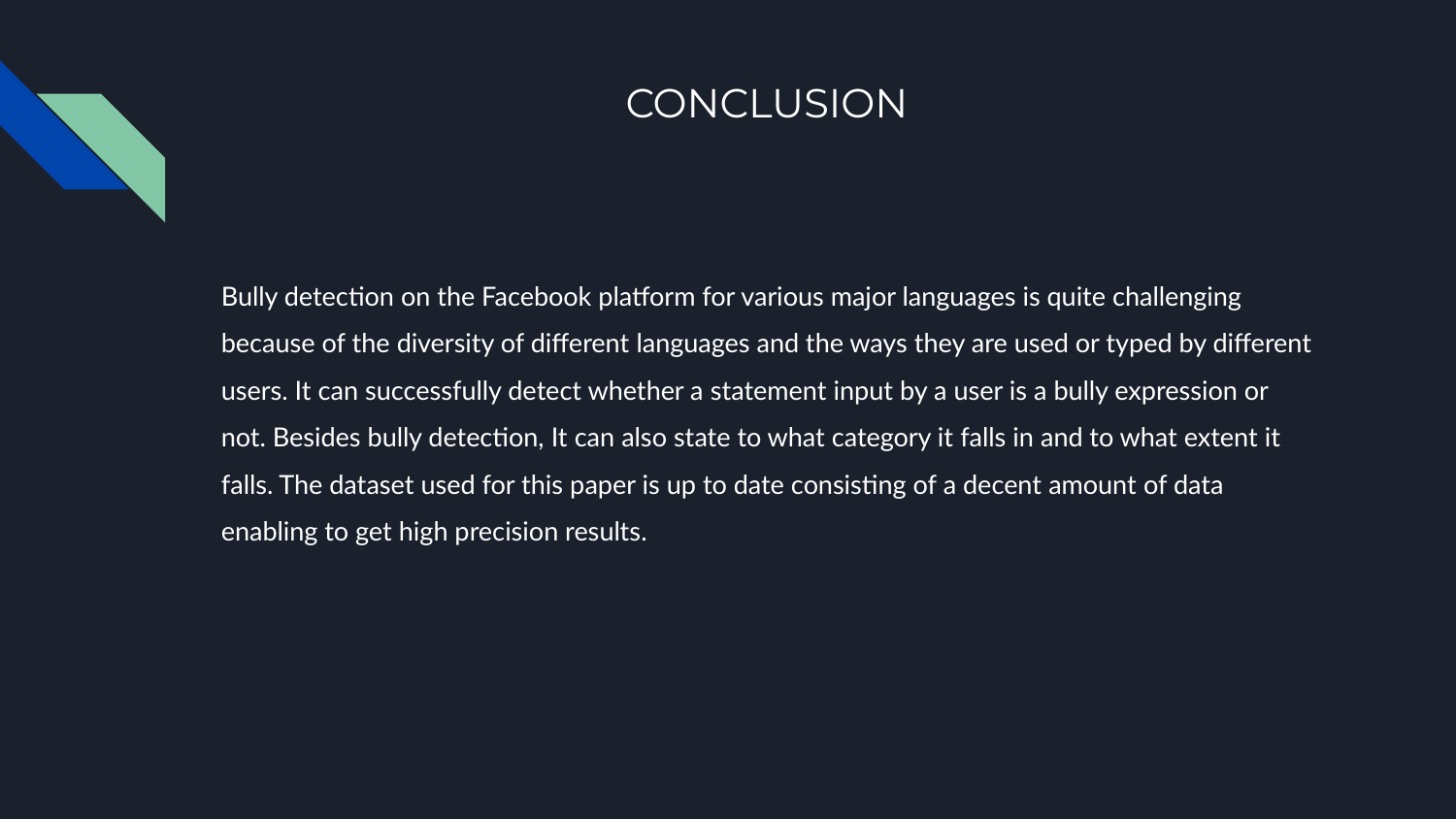

# CONCLUSION
Bully detection on the Facebook platform for various major languages is quite challenging  because of the diversity of different languages and the ways they are used or typed by different users. It can successfully detect whether a statement input by a user is a bully expression or not. Besides bully detection, It can also state to what category it falls in and to what extent it falls. The dataset used for this paper is up to date consisting of a decent amount of data enabling to get high precision results.